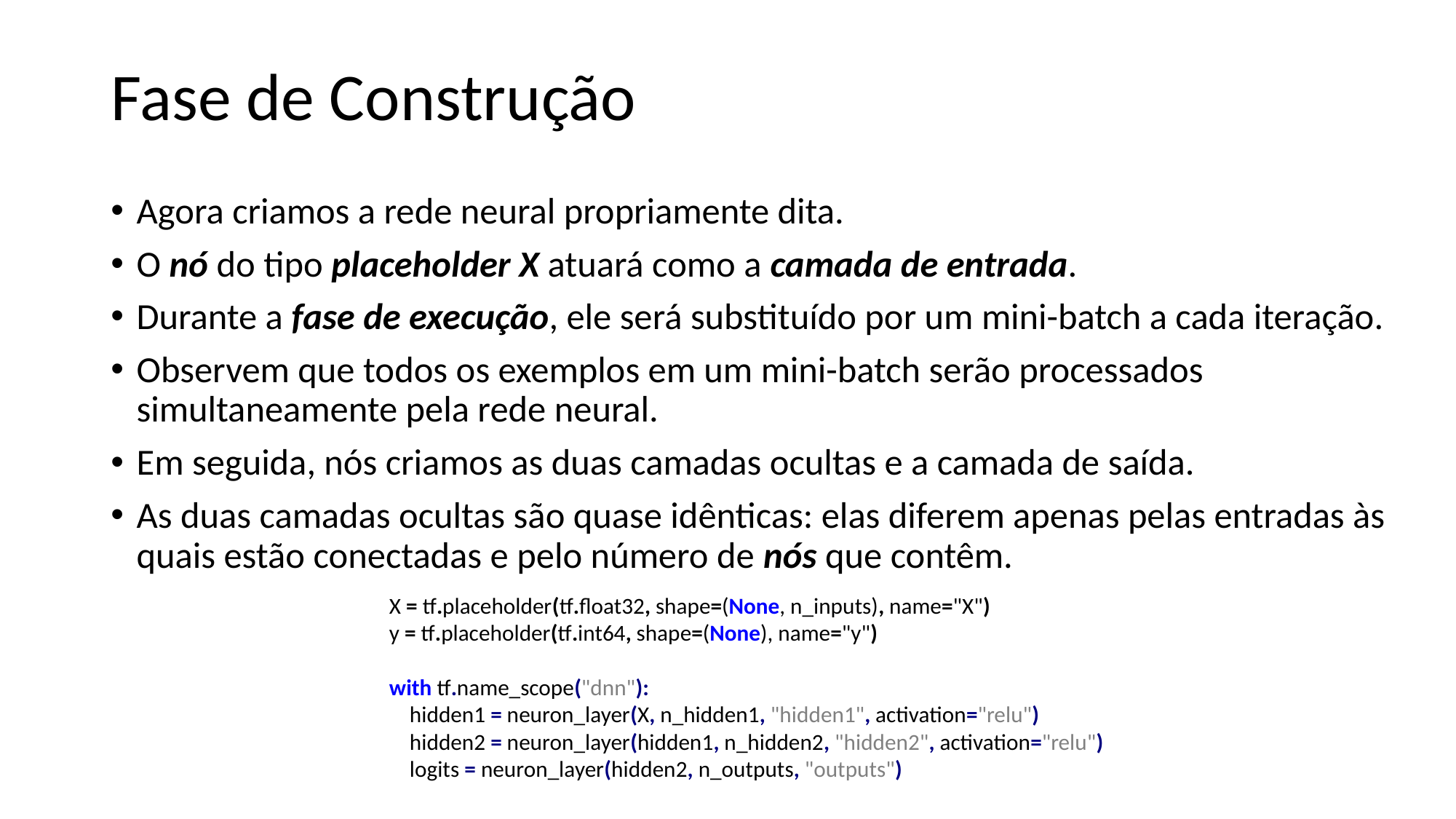

# Fase de Construção
Agora criamos a rede neural propriamente dita.
O nó do tipo placeholder X atuará como a camada de entrada.
Durante a fase de execução, ele será substituído por um mini-batch a cada iteração.
Observem que todos os exemplos em um mini-batch serão processados simultaneamente pela rede neural.
Em seguida, nós criamos as duas camadas ocultas e a camada de saída.
As duas camadas ocultas são quase idênticas: elas diferem apenas pelas entradas às quais estão conectadas e pelo número de nós que contêm.
X = tf.placeholder(tf.float32, shape=(None, n_inputs), name="X")
y = tf.placeholder(tf.int64, shape=(None), name="y")

with tf.name_scope("dnn"):
    hidden1 = neuron_layer(X, n_hidden1, "hidden1", activation="relu")
    hidden2 = neuron_layer(hidden1, n_hidden2, "hidden2", activation="relu")
    logits = neuron_layer(hidden2, n_outputs, "outputs")